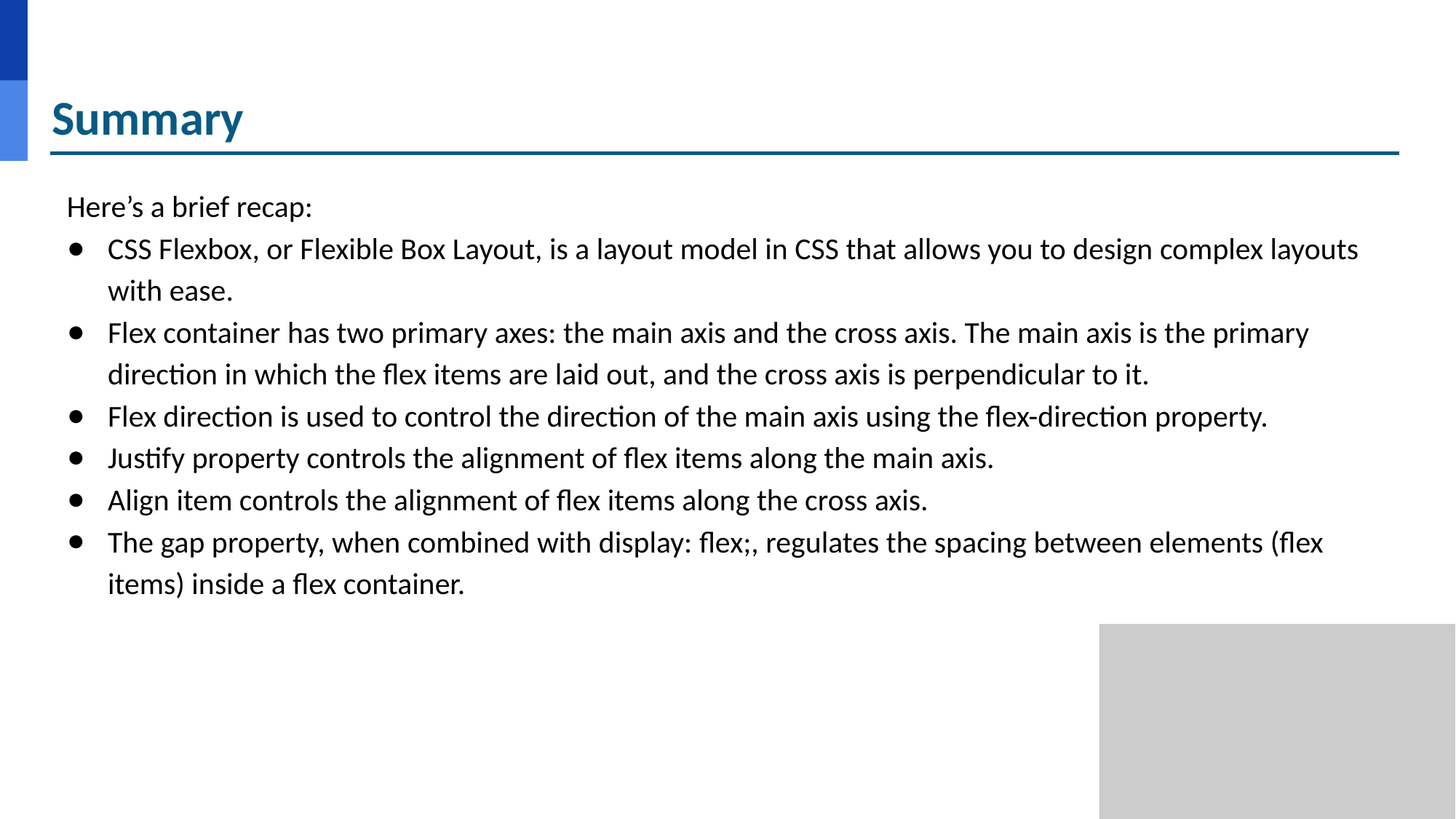

# Summary
Here’s a brief recap:
CSS Flexbox, or Flexible Box Layout, is a layout model in CSS that allows you to design complex layouts with ease.
Flex container has two primary axes: the main axis and the cross axis. The main axis is the primary direction in which the flex items are laid out, and the cross axis is perpendicular to it.
Flex direction is used to control the direction of the main axis using the flex-direction property.
Justify property controls the alignment of flex items along the main axis.
Align item controls the alignment of flex items along the cross axis.
The gap property, when combined with display: flex;, regulates the spacing between elements (flex items) inside a flex container.